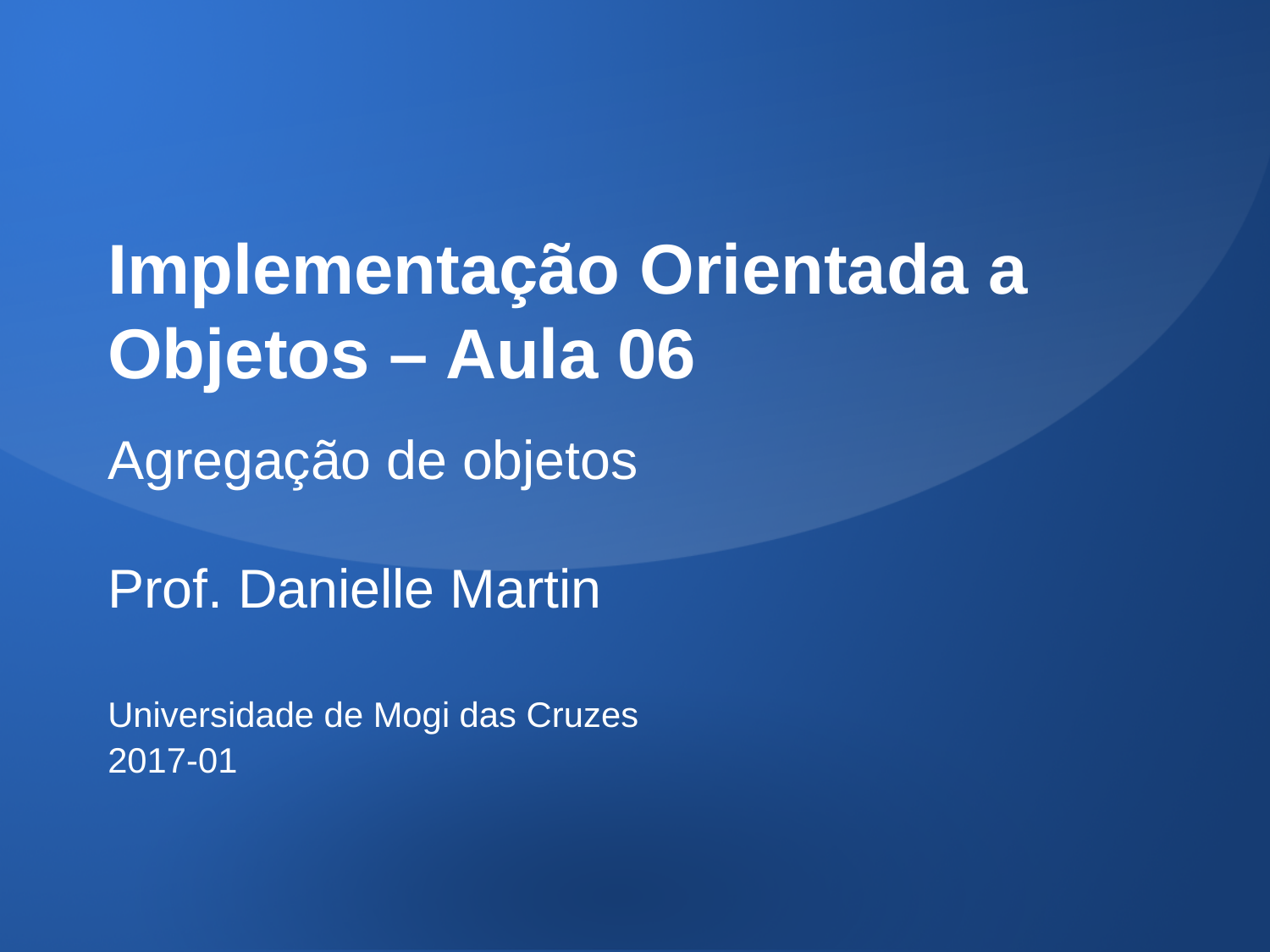

# Implementação Orientada a Objetos – Aula 06
Agregação de objetos
Prof. Danielle Martin

Universidade de Mogi das Cruzes
2017-01